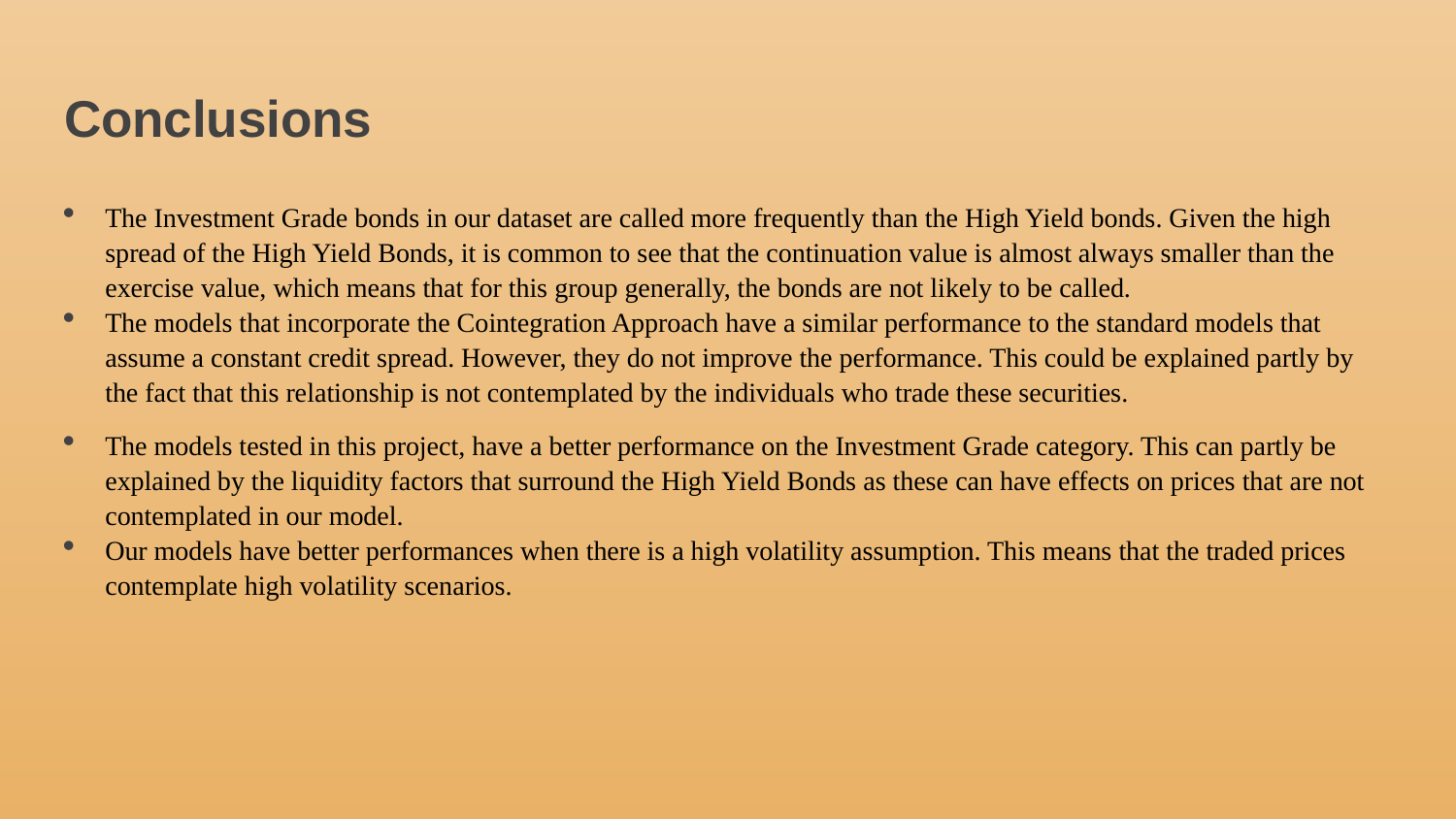

# Conclusions
The Investment Grade bonds in our dataset are called more frequently than the High Yield bonds. Given the high spread of the High Yield Bonds, it is common to see that the continuation value is almost always smaller than the exercise value, which means that for this group generally, the bonds are not likely to be called.
The models that incorporate the Cointegration Approach have a similar performance to the standard models that assume a constant credit spread. However, they do not improve the performance. This could be explained partly by the fact that this relationship is not contemplated by the individuals who trade these securities.
The models tested in this project, have a better performance on the Investment Grade category. This can partly be explained by the liquidity factors that surround the High Yield Bonds as these can have effects on prices that are not contemplated in our model.
Our models have better performances when there is a high volatility assumption. This means that the traded prices contemplate high volatility scenarios.